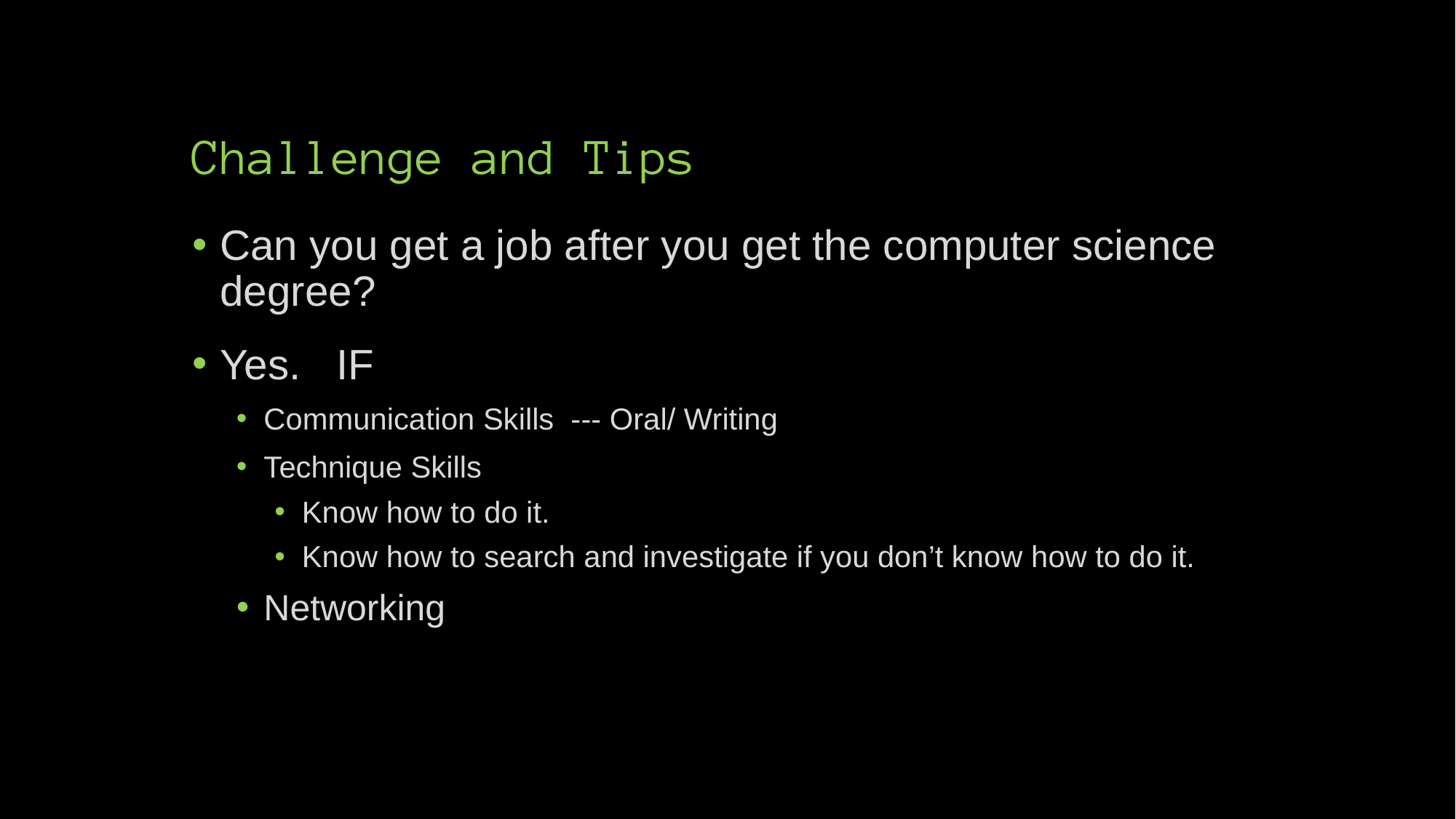

# Challenge and Tips
Can you get a job after you get the computer science degree?
Yes.   IF
Communication Skills  --- Oral/ Writing
Technique Skills
Know how to do it.
Know how to search and investigate if you don’t know how to do it.
Networking